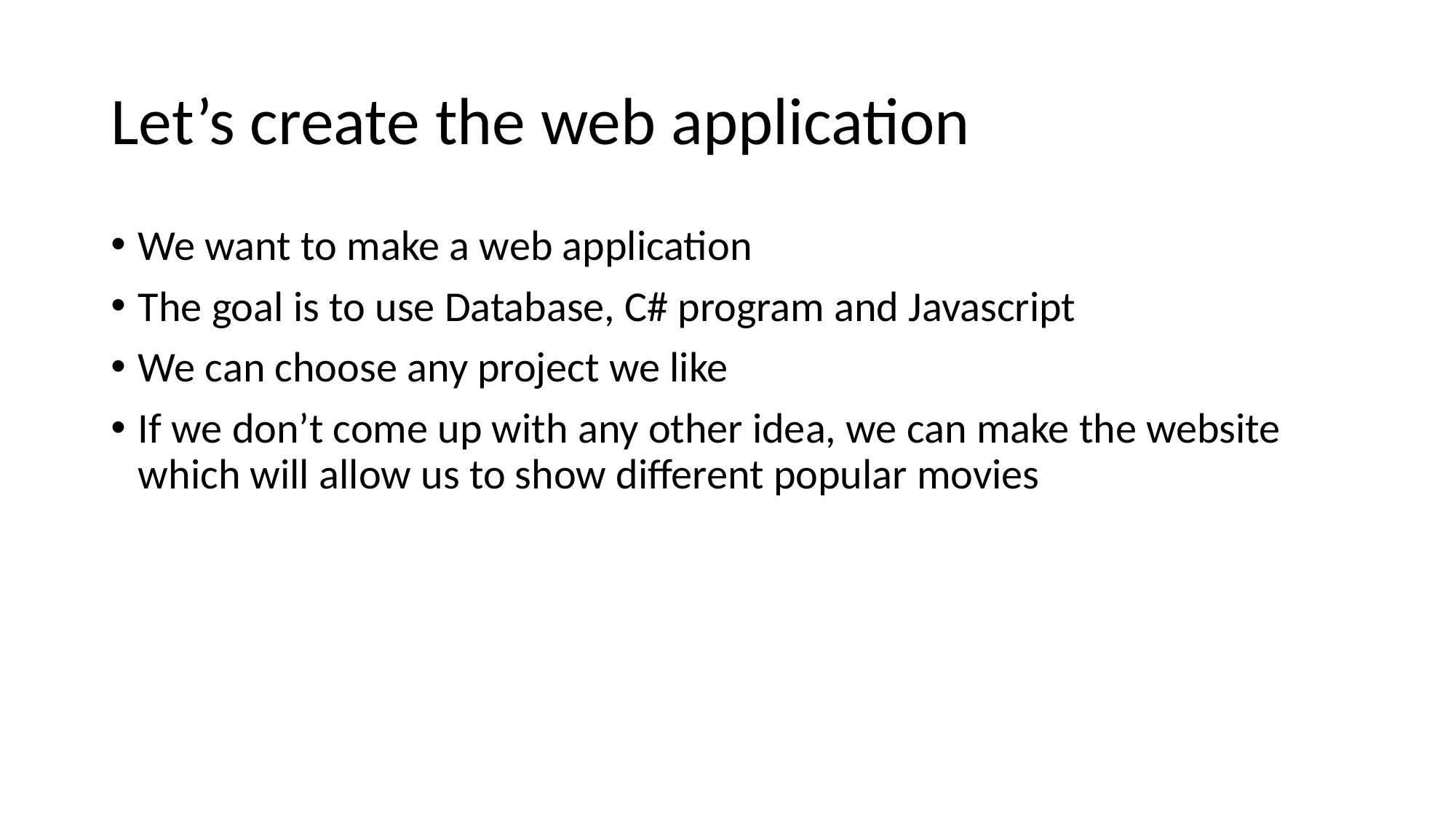

# Let’s create the web application
We want to make a web application
The goal is to use Database, C# program and Javascript
We can choose any project we like
If we don’t come up with any other idea, we can make the website which will allow us to show different popular movies